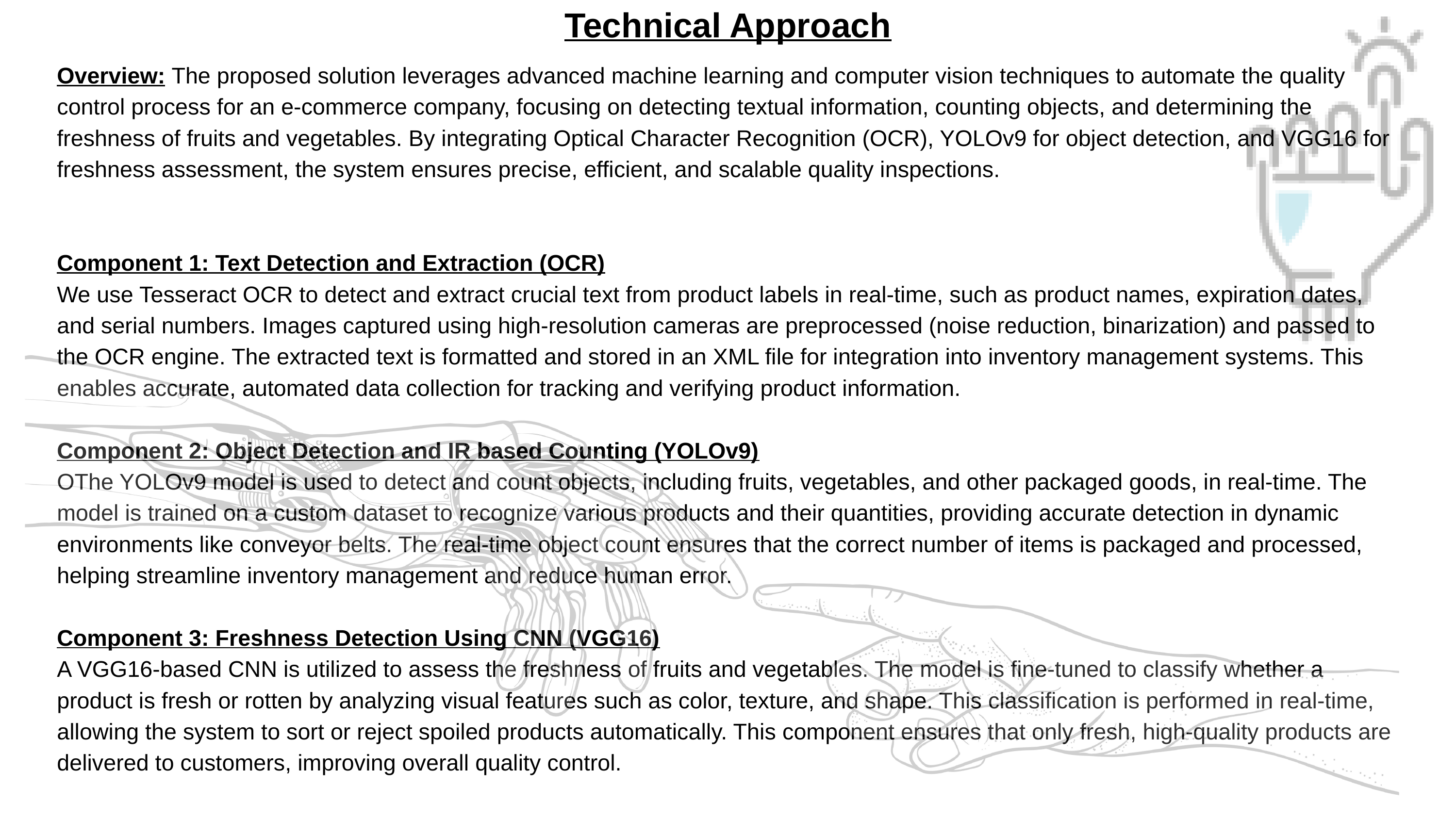

Technical Approach

Overview: The proposed solution leverages advanced machine learning and computer vision techniques to automate the quality control process for an e-commerce company, focusing on detecting textual information, counting objects, and determining the freshness of fruits and vegetables. By integrating Optical Character Recognition (OCR), YOLOv9 for object detection, and VGG16 for freshness assessment, the system ensures precise, efficient, and scalable quality inspections.

Component 1: Text Detection and Extraction (OCR)
We use Tesseract OCR to detect and extract crucial text from product labels in real-time, such as product names, expiration dates, and serial numbers. Images captured using high-resolution cameras are preprocessed (noise reduction, binarization) and passed to the OCR engine. The extracted text is formatted and stored in an XML file for integration into inventory management systems. This enables accurate, automated data collection for tracking and verifying product information.

Component 2: Object Detection and IR based Counting (YOLOv9)
OThe YOLOv9 model is used to detect and count objects, including fruits, vegetables, and other packaged goods, in real-time. The model is trained on a custom dataset to recognize various products and their quantities, providing accurate detection in dynamic environments like conveyor belts. The real-time object count ensures that the correct number of items is packaged and processed, helping streamline inventory management and reduce human error.

Component 3: Freshness Detection Using CNN (VGG16)
A VGG16-based CNN is utilized to assess the freshness of fruits and vegetables. The model is fine-tuned to classify whether a product is fresh or rotten by analyzing visual features such as color, texture, and shape. This classification is performed in real-time, allowing the system to sort or reject spoiled products automatically. This component ensures that only fresh, high-quality products are delivered to customers, improving overall quality control.